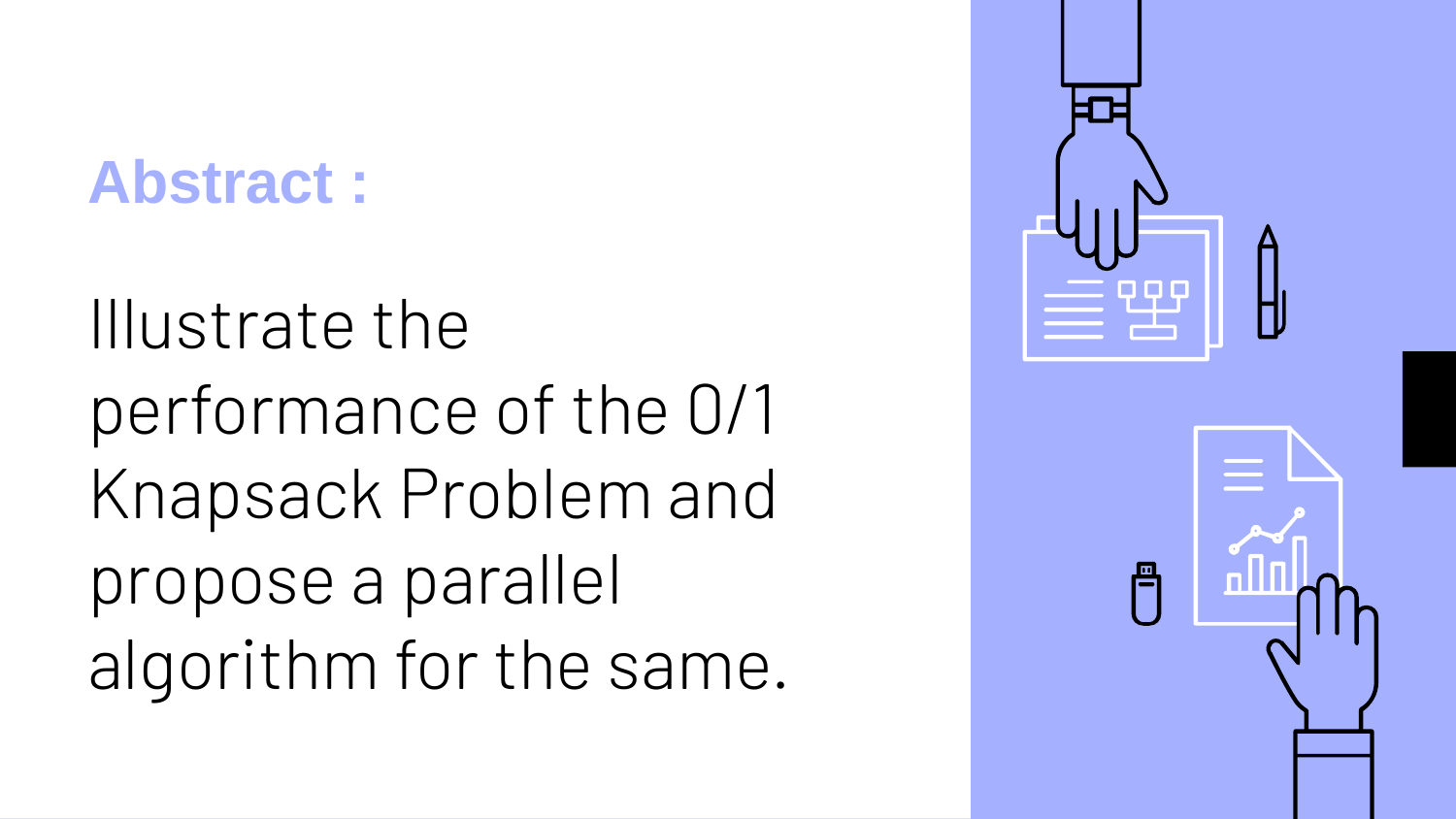

# Abstract :
Illustrate the performance of the 0/1 Knapsack Problem and propose a parallel algorithm for the same.